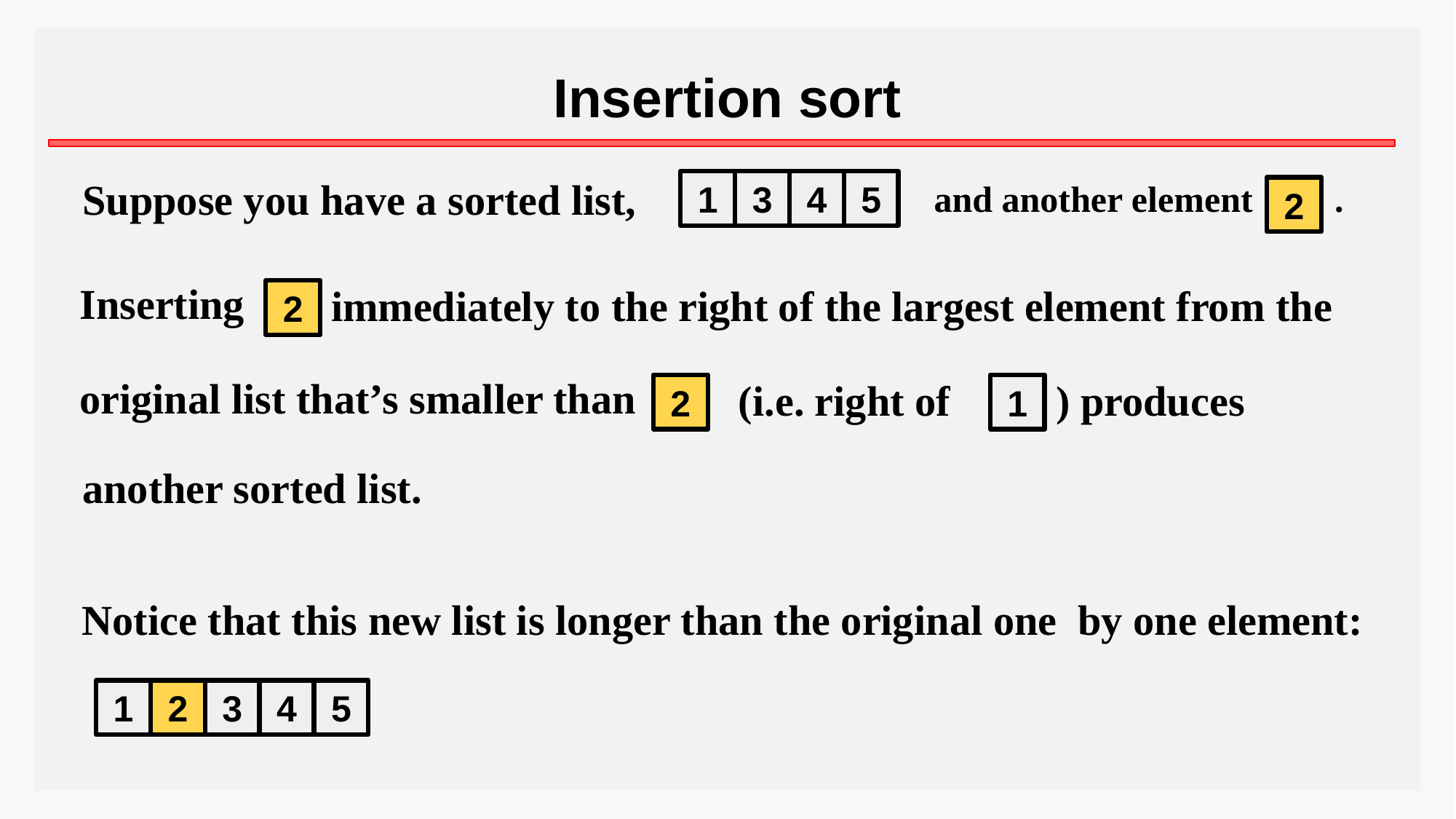

Insertion sort
Suppose you have a sorted list,
and another element         .
1
3
4
5
2
Inserting
immediately to the right of the largest element from the
2
original list that’s smaller than
(i.e. right of          ) produces
2
1
another sorted list.
Notice that this new list is longer than the original one  by one element:
1
2
3
4
5